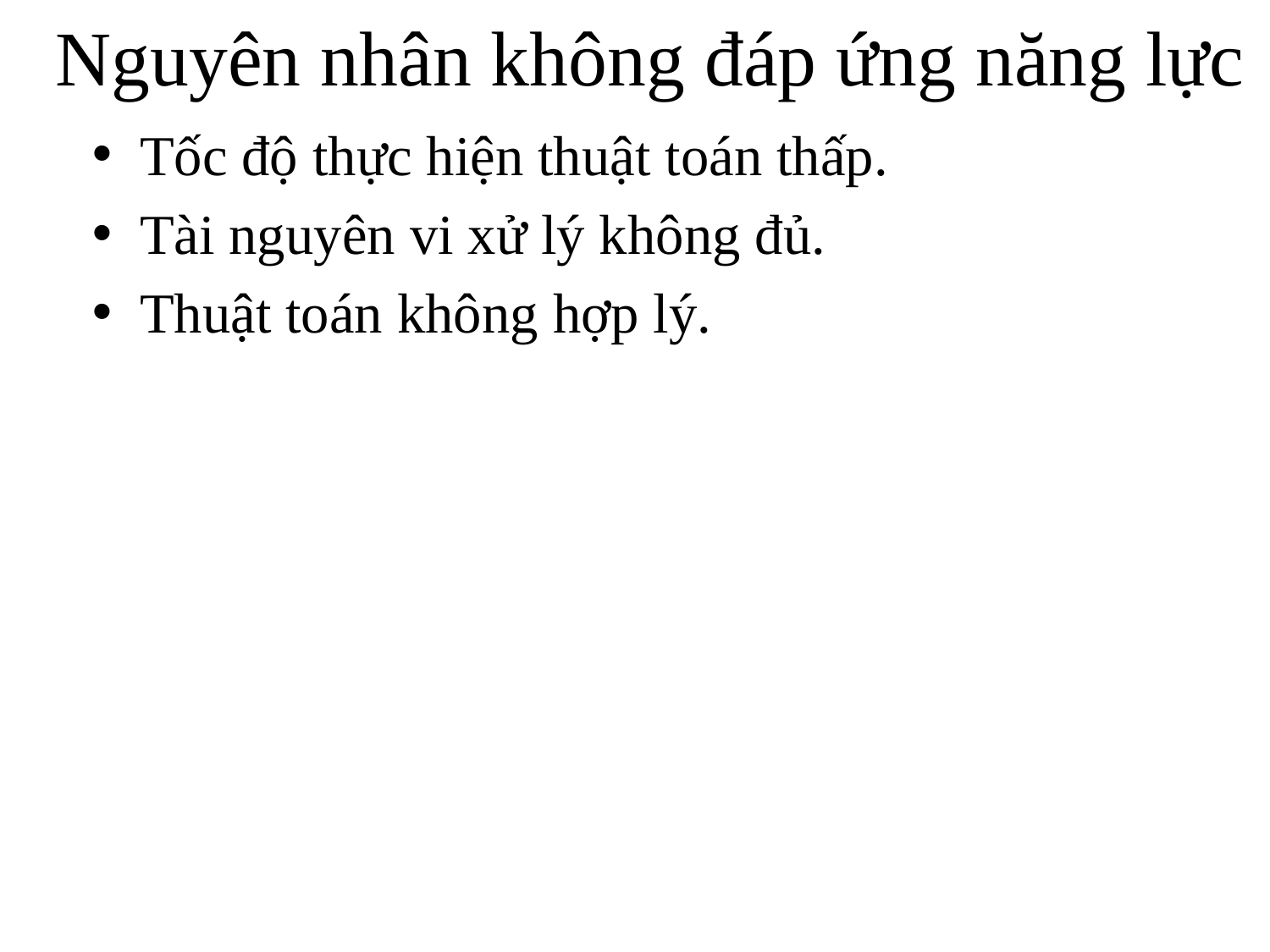

# Nguyên nhân không đáp ứng năng lực
Tốc độ thực hiện thuật toán thấp.
Tài nguyên vi xử lý không đủ.
Thuật toán không hợp lý.